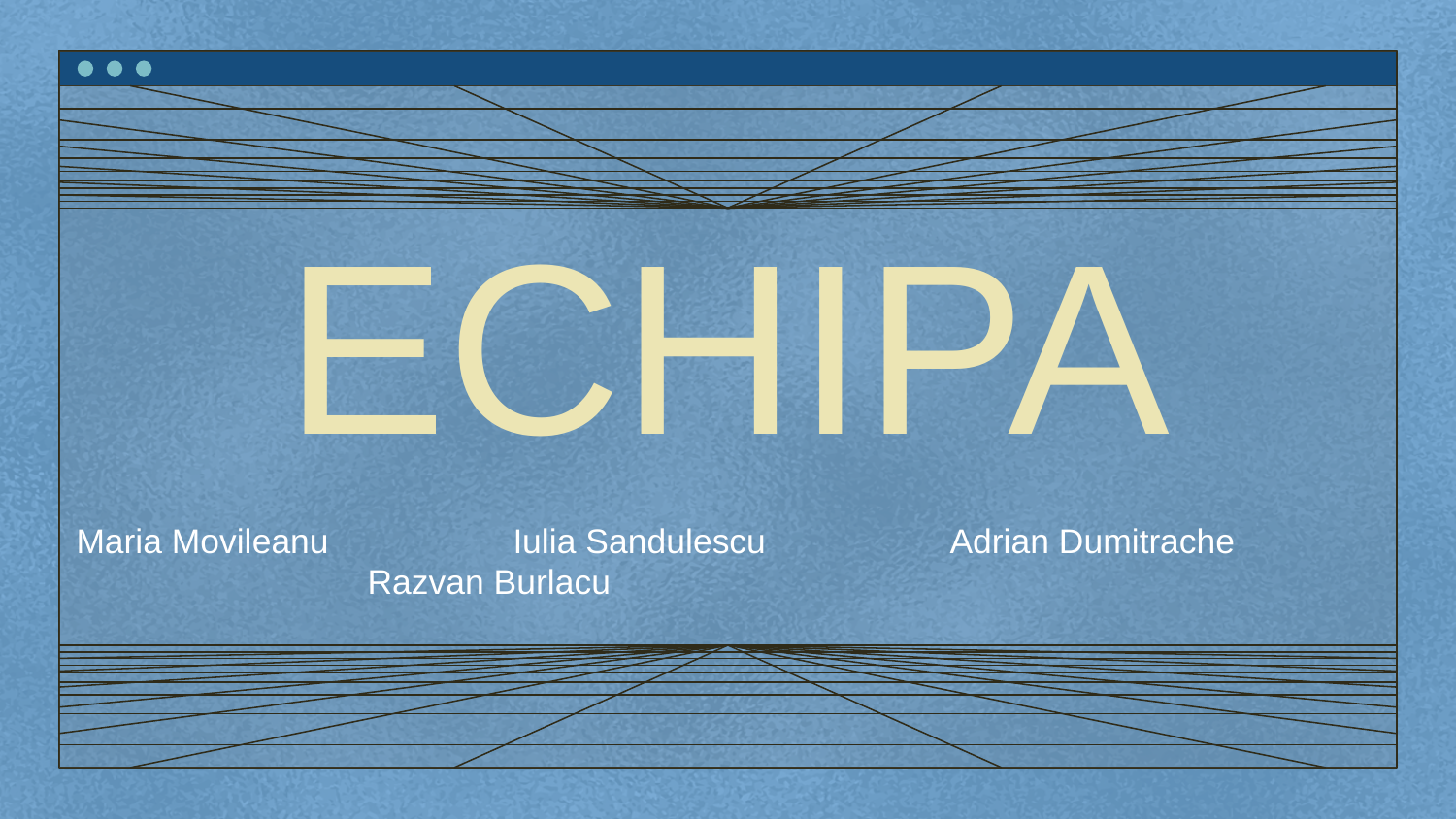

# ECHIPA
Maria Movileanu 		Iulia Sandulescu	 	Adrian Dumitrache 		Razvan Burlacu